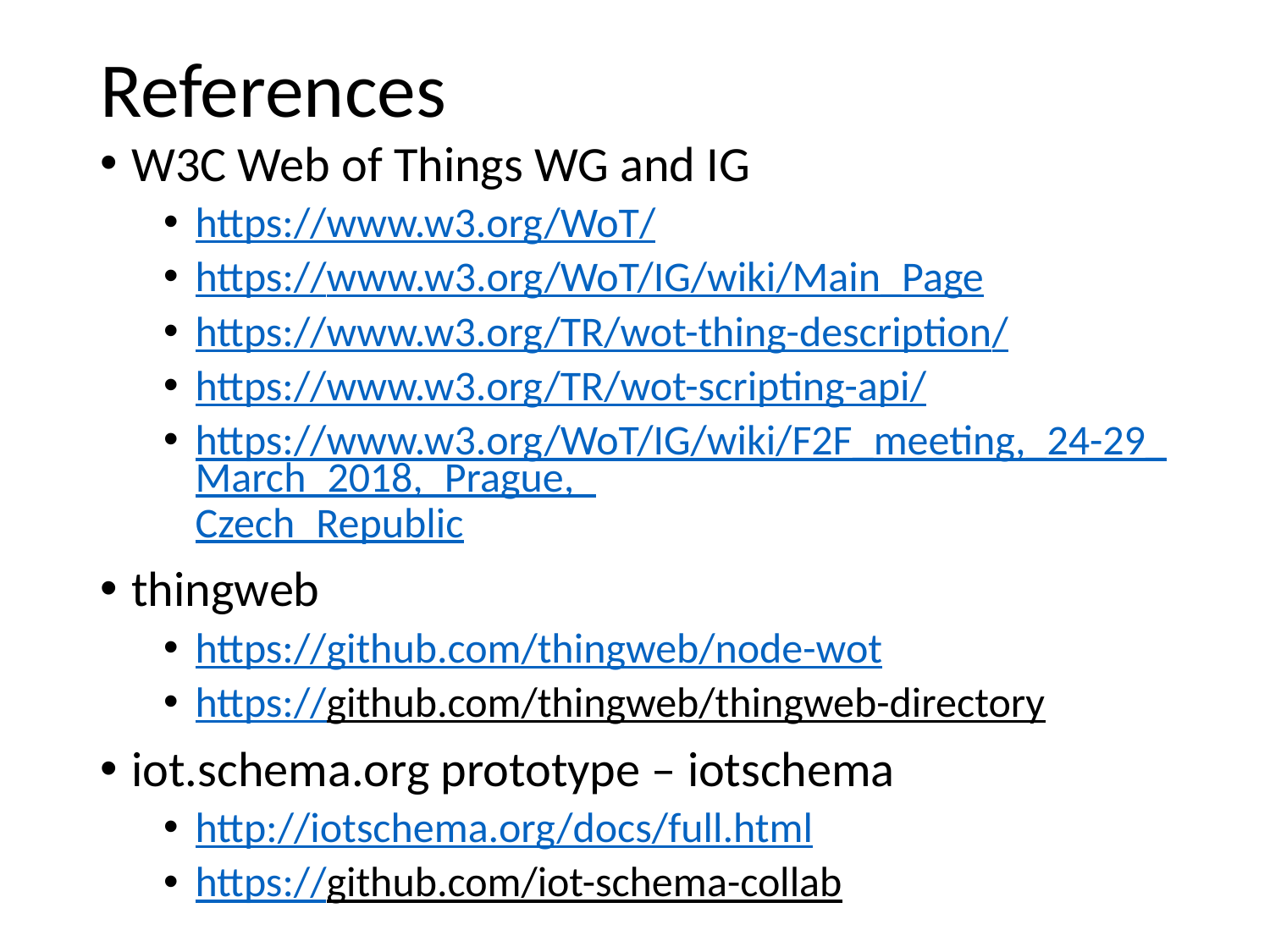

# References
W3C Web of Things WG and IG
https://www.w3.org/WoT/
https://www.w3.org/WoT/IG/wiki/Main_Page
https://www.w3.org/TR/wot-thing-description/
https://www.w3.org/TR/wot-scripting-api/
https://www.w3.org/WoT/IG/wiki/F2F_meeting,_24-29_March_2018,_Prague,_Czech_Republic
thingweb
https://github.com/thingweb/node-wot
https://github.com/thingweb/thingweb-directory
iot.schema.org prototype – iotschema
http://iotschema.org/docs/full.html
https://github.com/iot-schema-collab